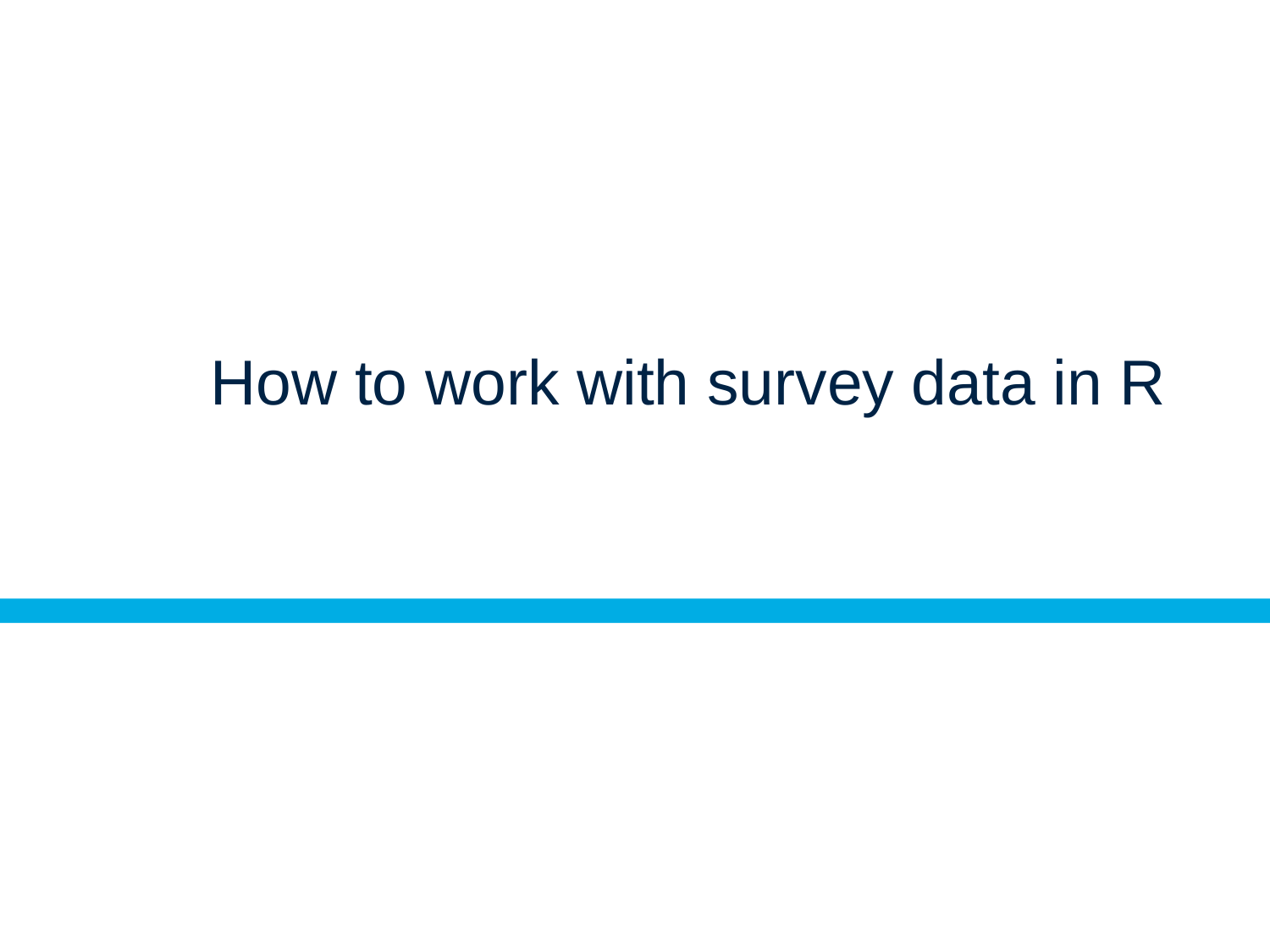

# How to work with survey data in R